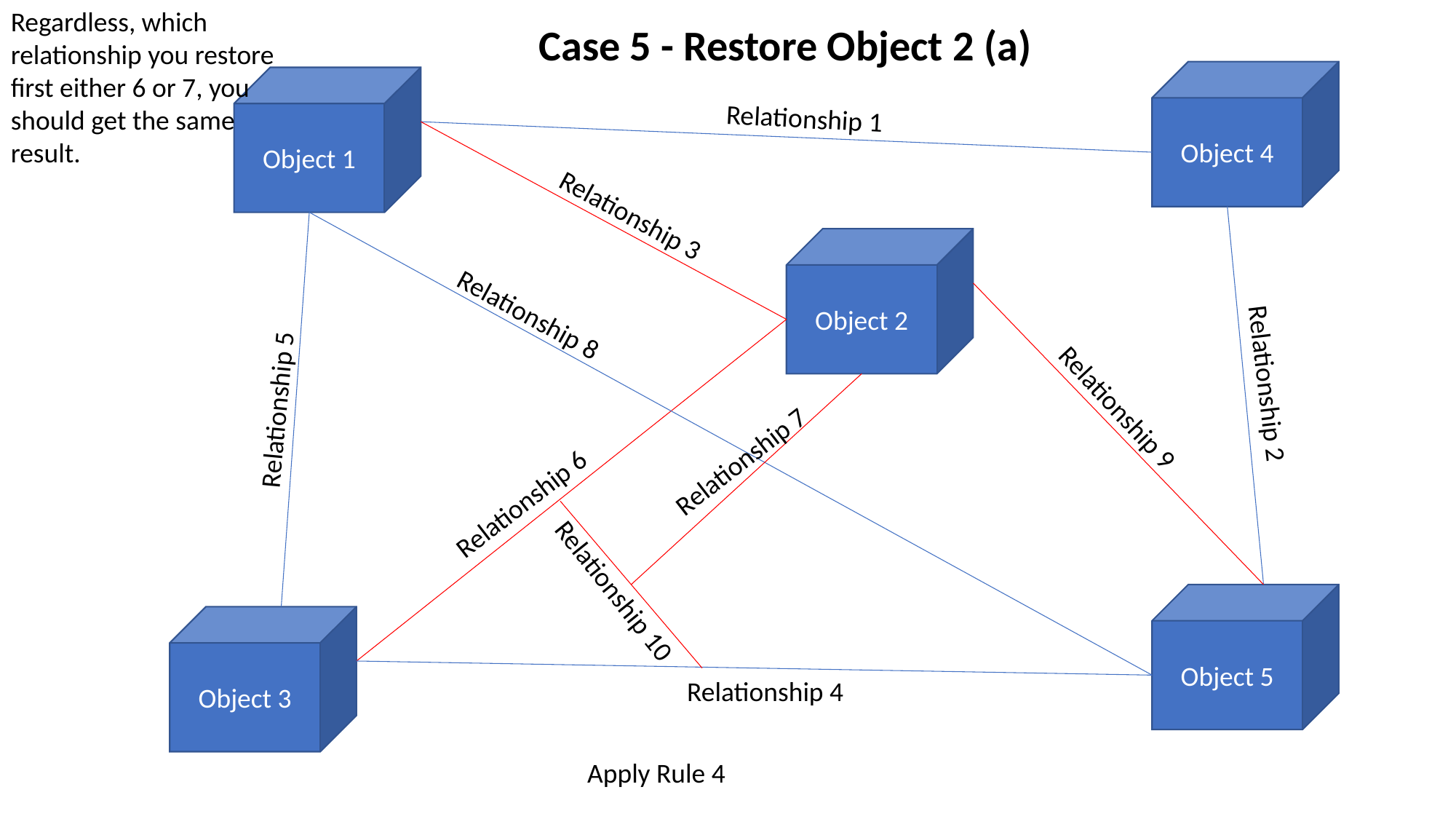

Regardless, which relationship you restore  first either 6 or 7, you should get the same result.
Case 5 - Restore Object 2 (a)
Object 4
Object 1
Object 2
Object 5
Object 3
Relationship 1
Relationship 3
Relationship 8
Relationship 2
Relationship 9
Relationship 5
Relationship 7
Relationship 6
Relationship 10
Relationship 4
Apply Rule 4